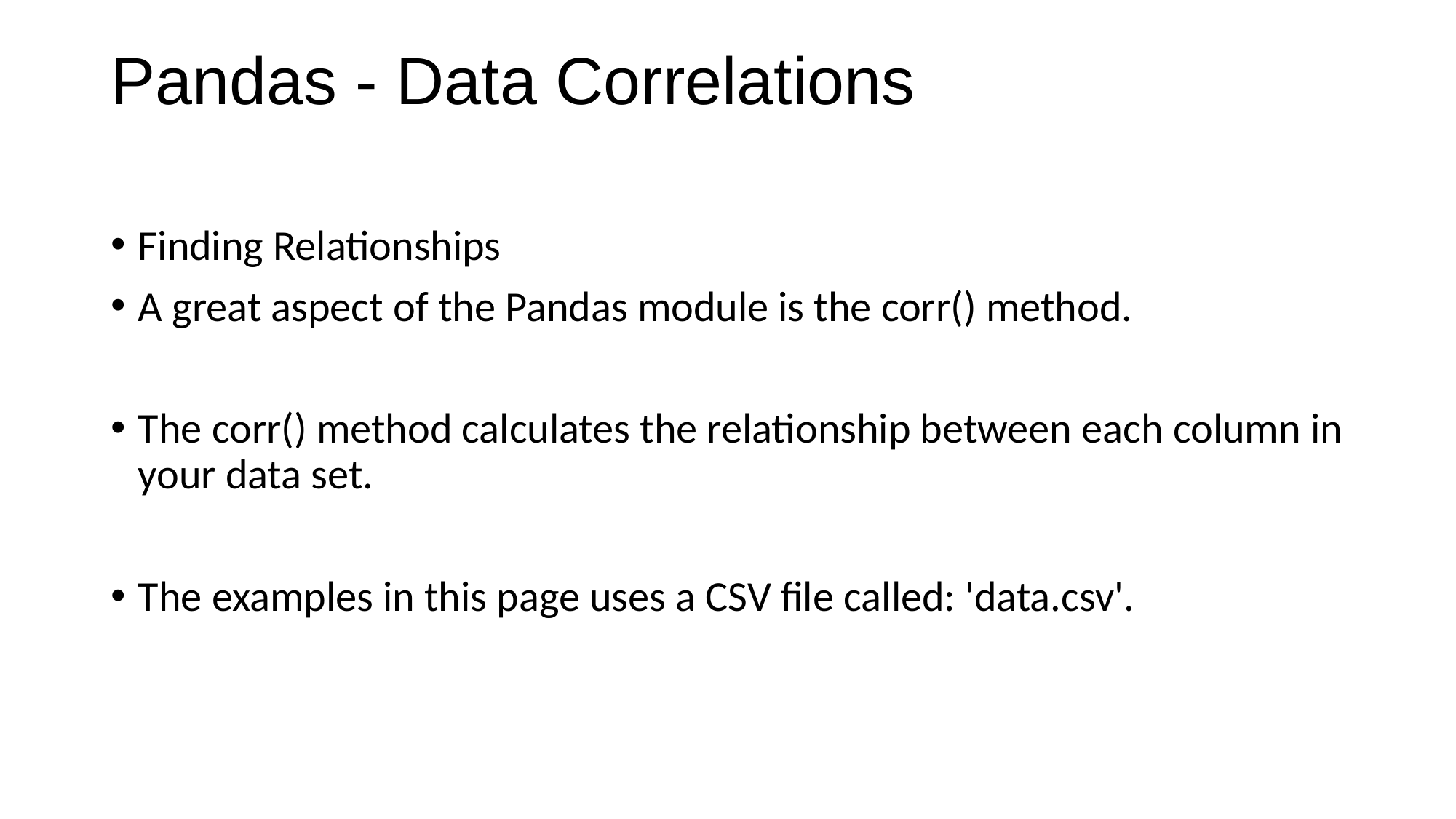

# Pandas - Data Correlations
Finding Relationships
A great aspect of the Pandas module is the corr() method.

The corr() method calculates the relationship between each column in your data set.

The examples in this page uses a CSV file called: 'data.csv'.